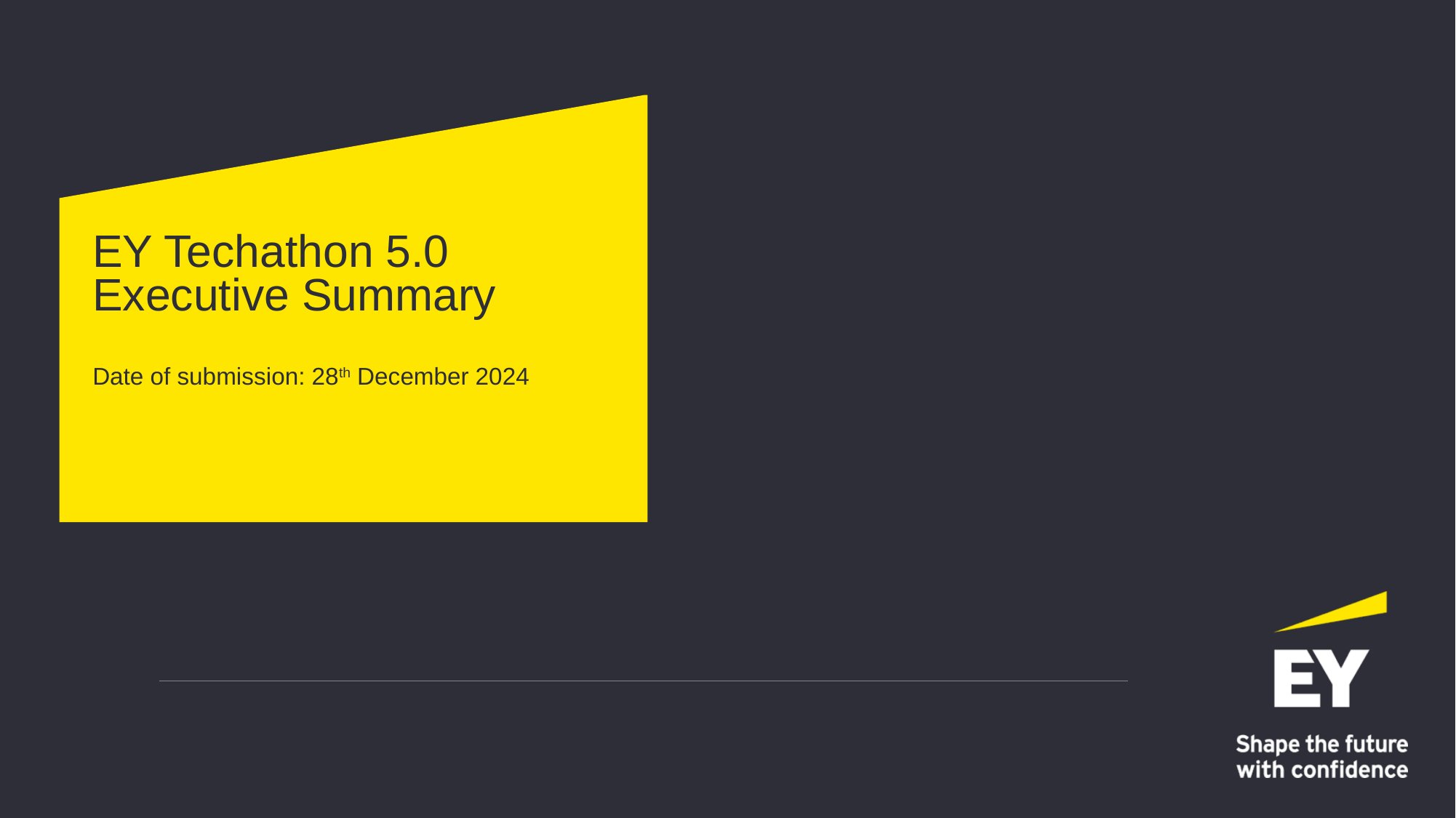

# EY Techathon 5.0 Executive Summary
Date of submission: 28th December 2024